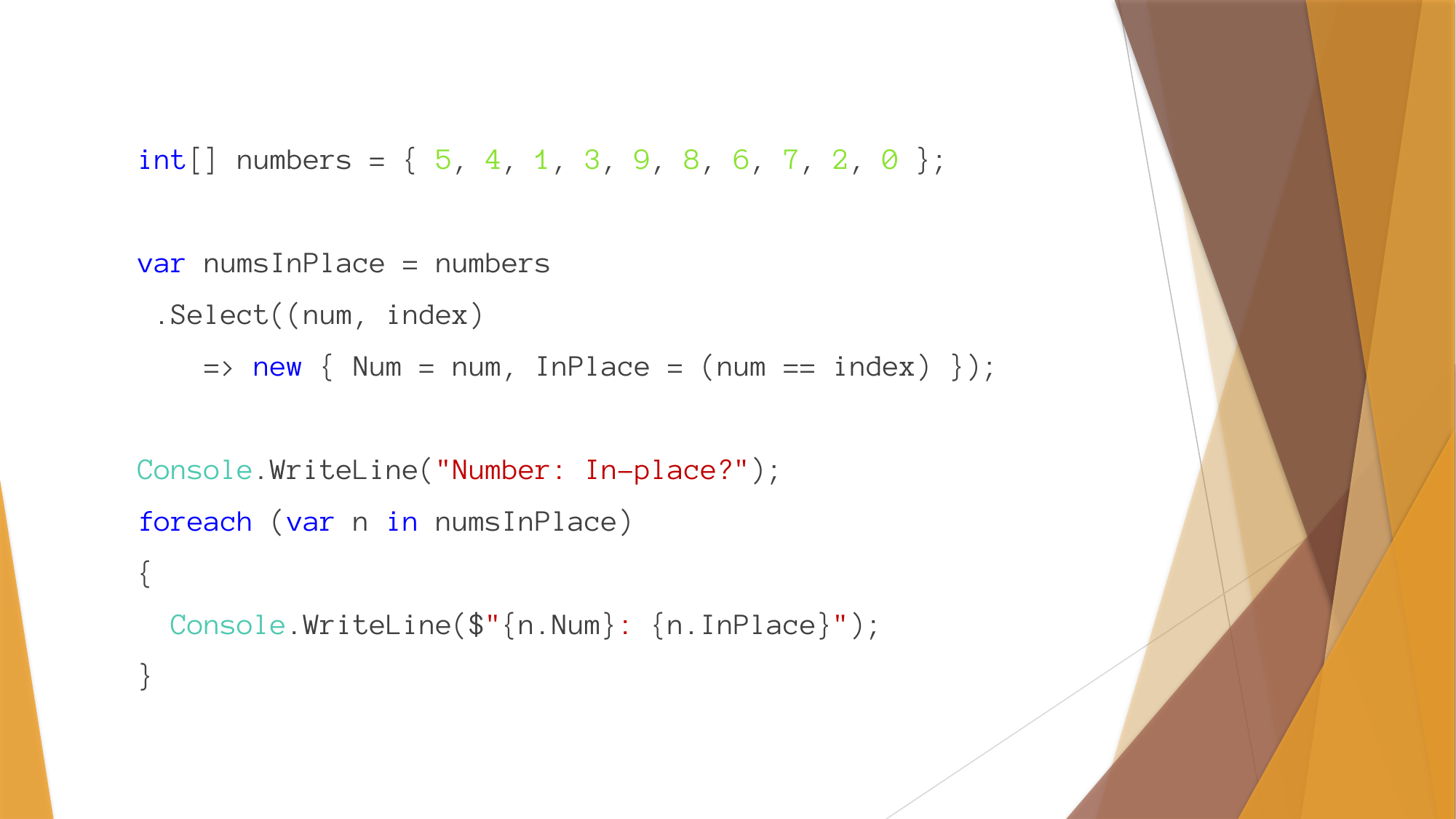

int[] numbers = { 5, 4, 1, 3, 9, 8, 6, 7, 2, 0 };

var numsInPlace = numbers
 .Select((num, index)
    => new { Num = num, InPlace = (num == index) });

Console.WriteLine("Number: In-place?");
foreach (var n in numsInPlace)
{
  Console.WriteLine($"{n.Num}: {n.InPlace}");
}